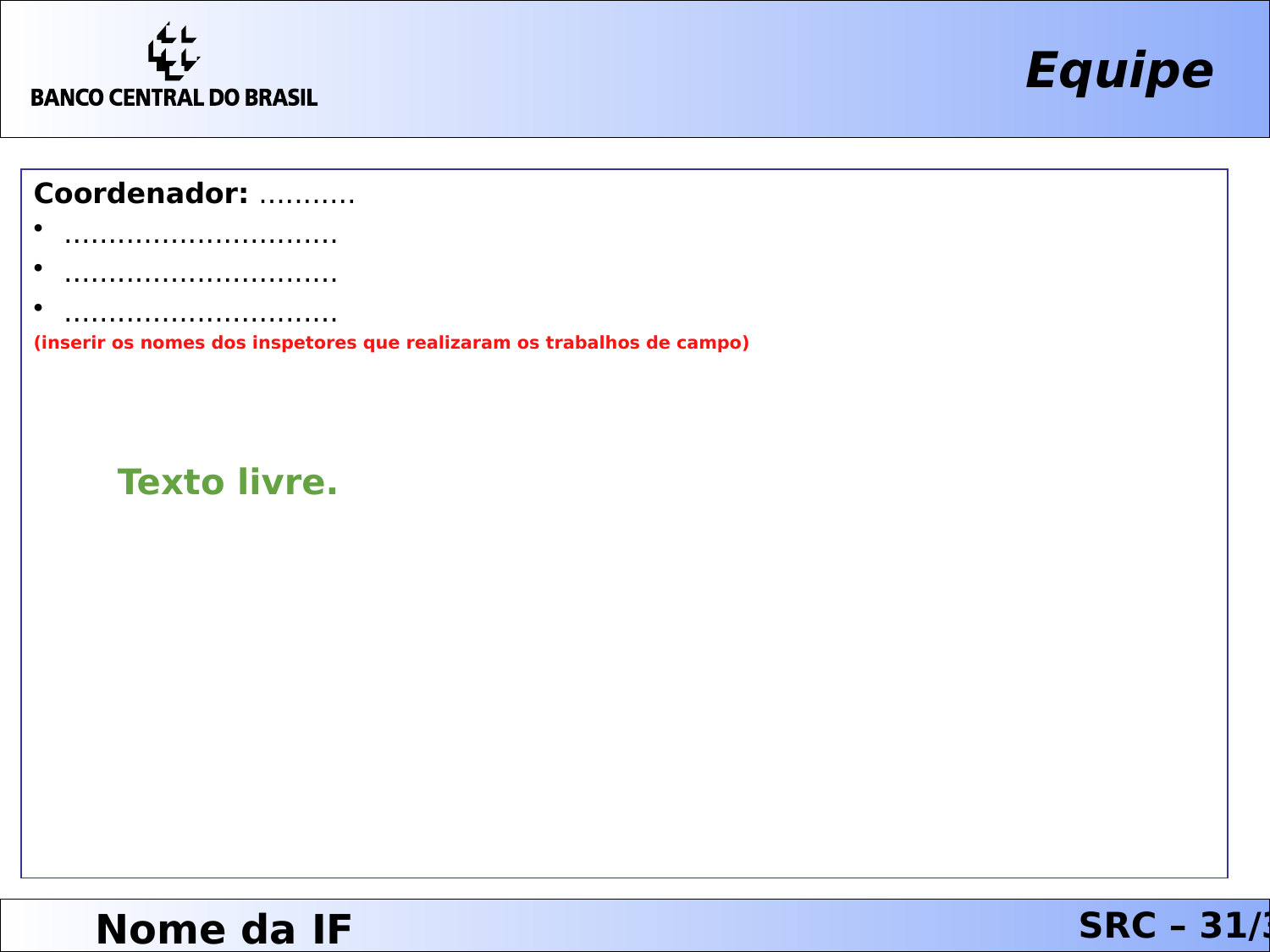

Equipe
Coordenador: ...........
...............................
...............................
...............................
(inserir os nomes dos inspetores que realizaram os trabalhos de campo)

Texto livre.